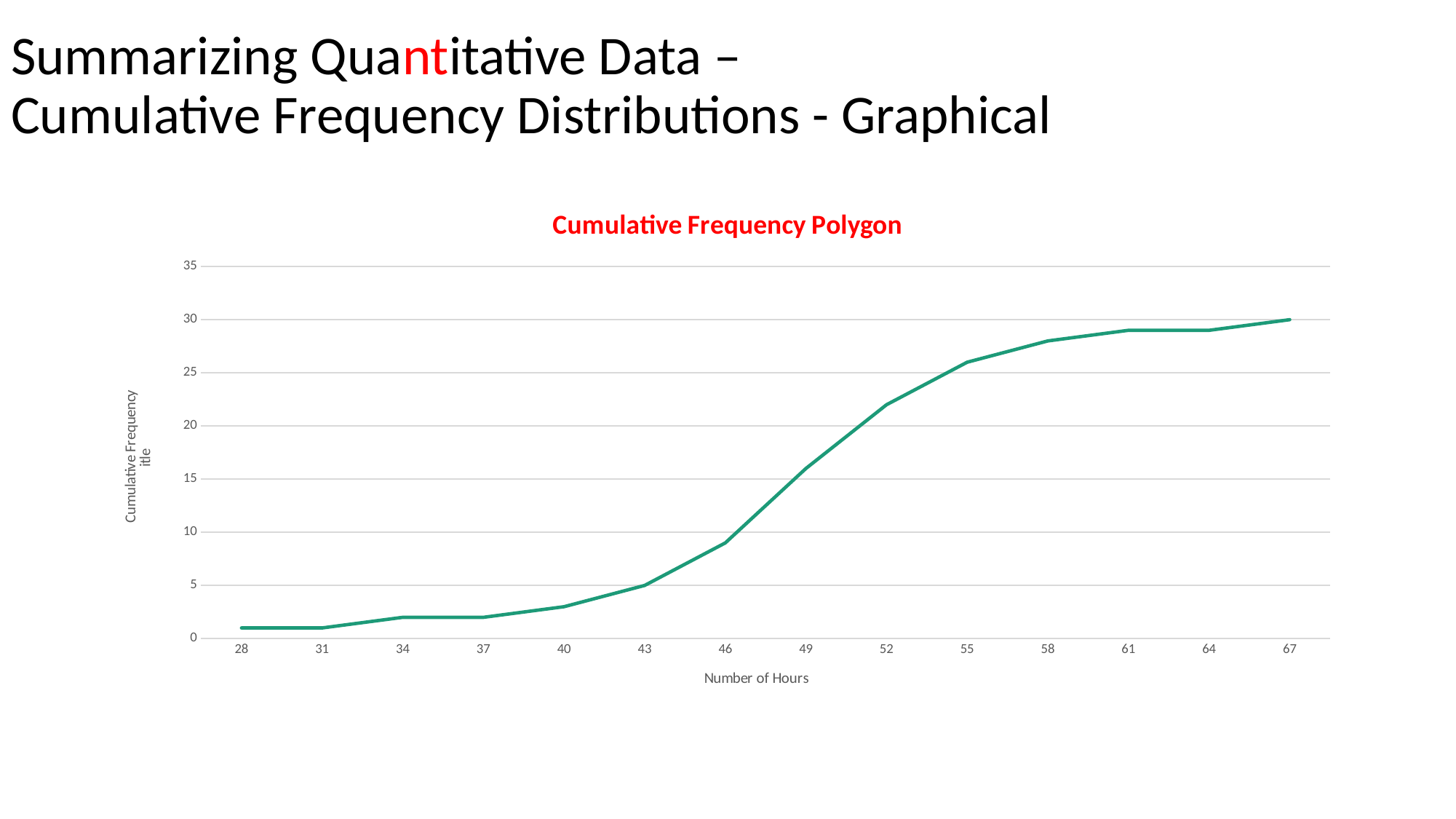

# Summarizing Quantitative Data – Cumulative Frequency Distributions - Graphical

### Chart: Cumulative Frequency Polygon

| Category |  |
|---|---|
| 28 | 1.0 |
| 31 | 1.0 |
| 34 | 2.0 |
| 37 | 2.0 |
| 40 | 3.0 |
| 43 | 5.0 |
| 46 | 9.0 |
| 49 | 16.0 |
| 52 | 22.0 |
| 55 | 26.0 |
| 58 | 28.0 |
| 61 | 29.0 |
| 64 | 29.0 |
| 67 | 30.0 |